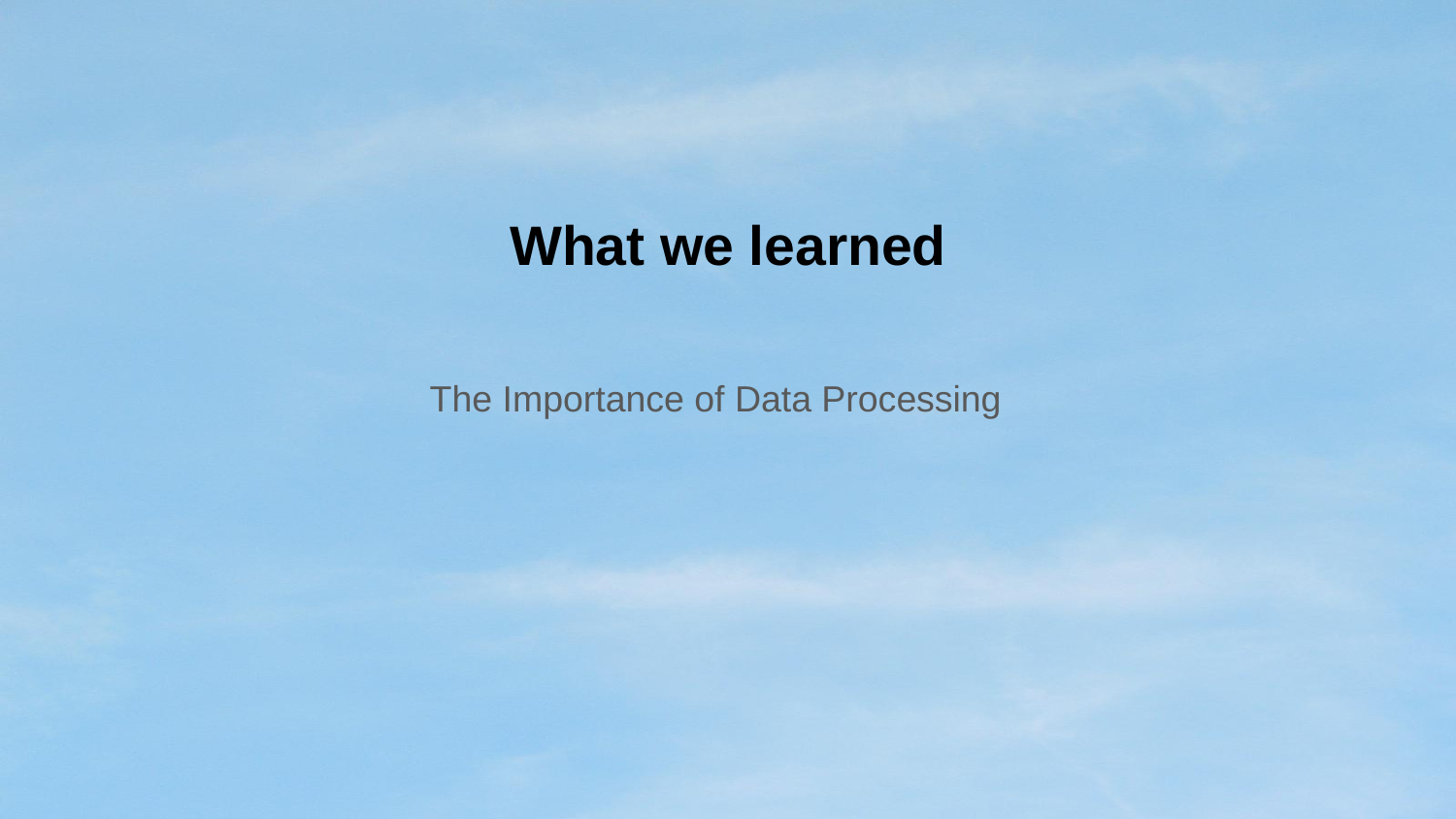

# What we learned
The Importance of Data Processing